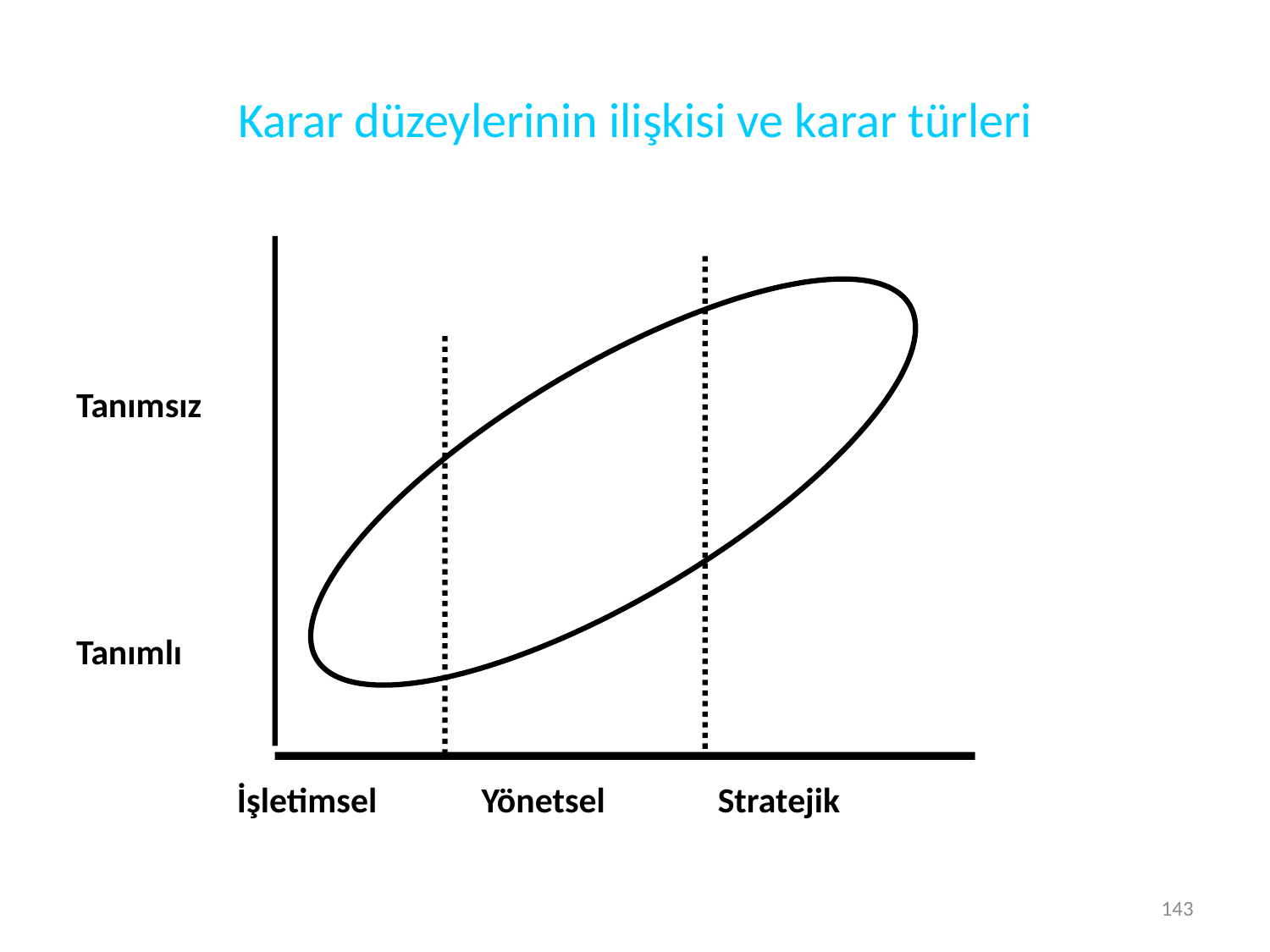

# Karar düzeylerinin ilişkisi ve karar türleri

Tanımsız

Tanımlı

                    İşletimsel             Yönetsel              Stratejik

143